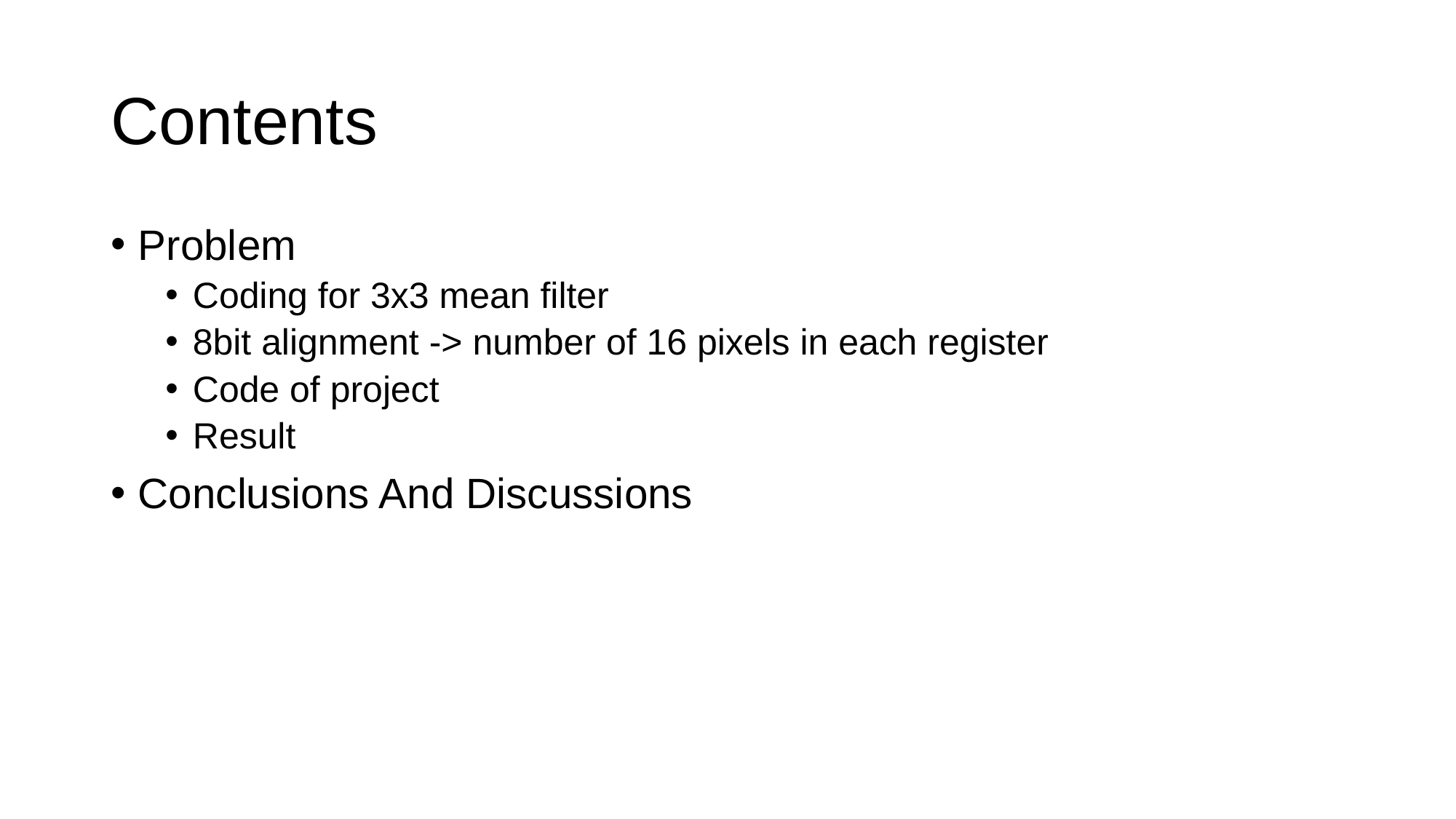

# Contents
Problem
Coding for 3x3 mean filter
8bit alignment -> number of 16 pixels in each register
Code of project
Result
Conclusions And Discussions